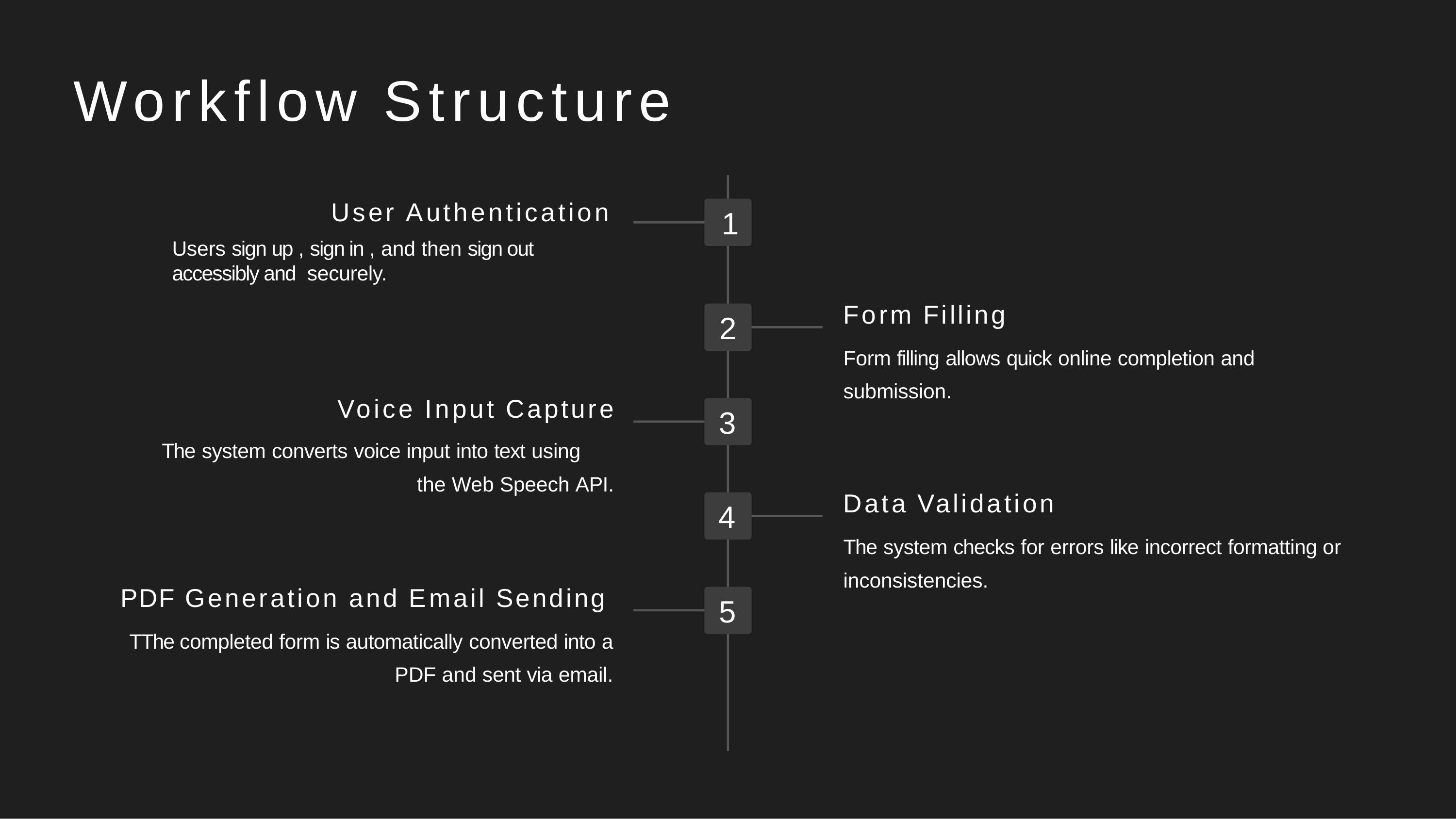

# Workflow Structure

User Authentication
Users sign up , sign in , and then sign out accessibly and  securely.
1
Form Filling
Form filling allows quick online completion and submission.

2
Voice Input Capture
The system converts voice input into text using
the Web Speech API.

3
Data Validation
The system checks for errors like incorrect formatting or inconsistencies.

4
PDF Generation and Email Sending
TThe completed form is automatically converted into a
PDF and sent via email.

5